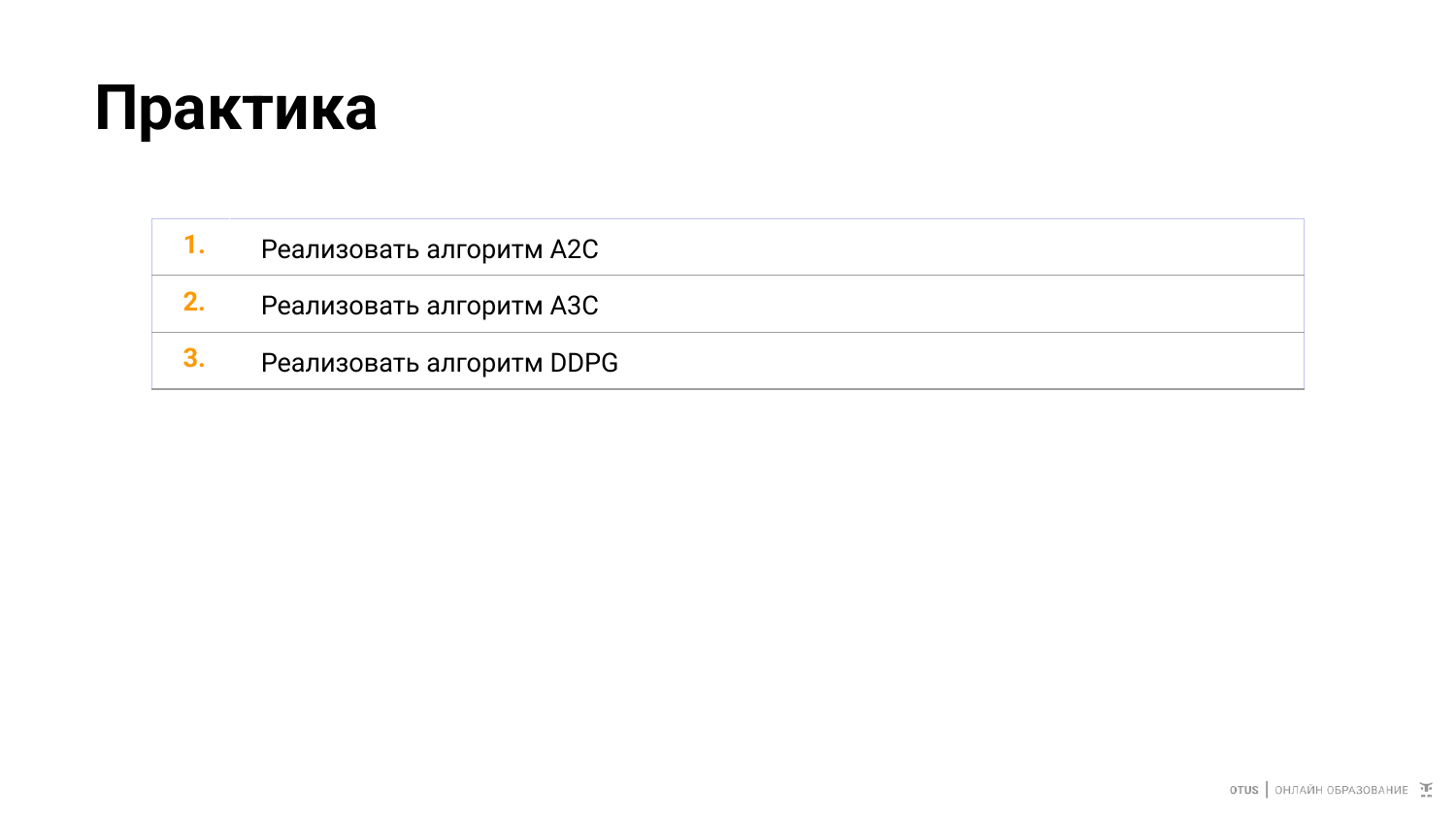

# Практика
| 1. | Реализовать алгоритм А2С |
| --- | --- |
| 2. | Реализовать алгоритм А3С |
| 3. | Реализовать алгоритм DDPG |